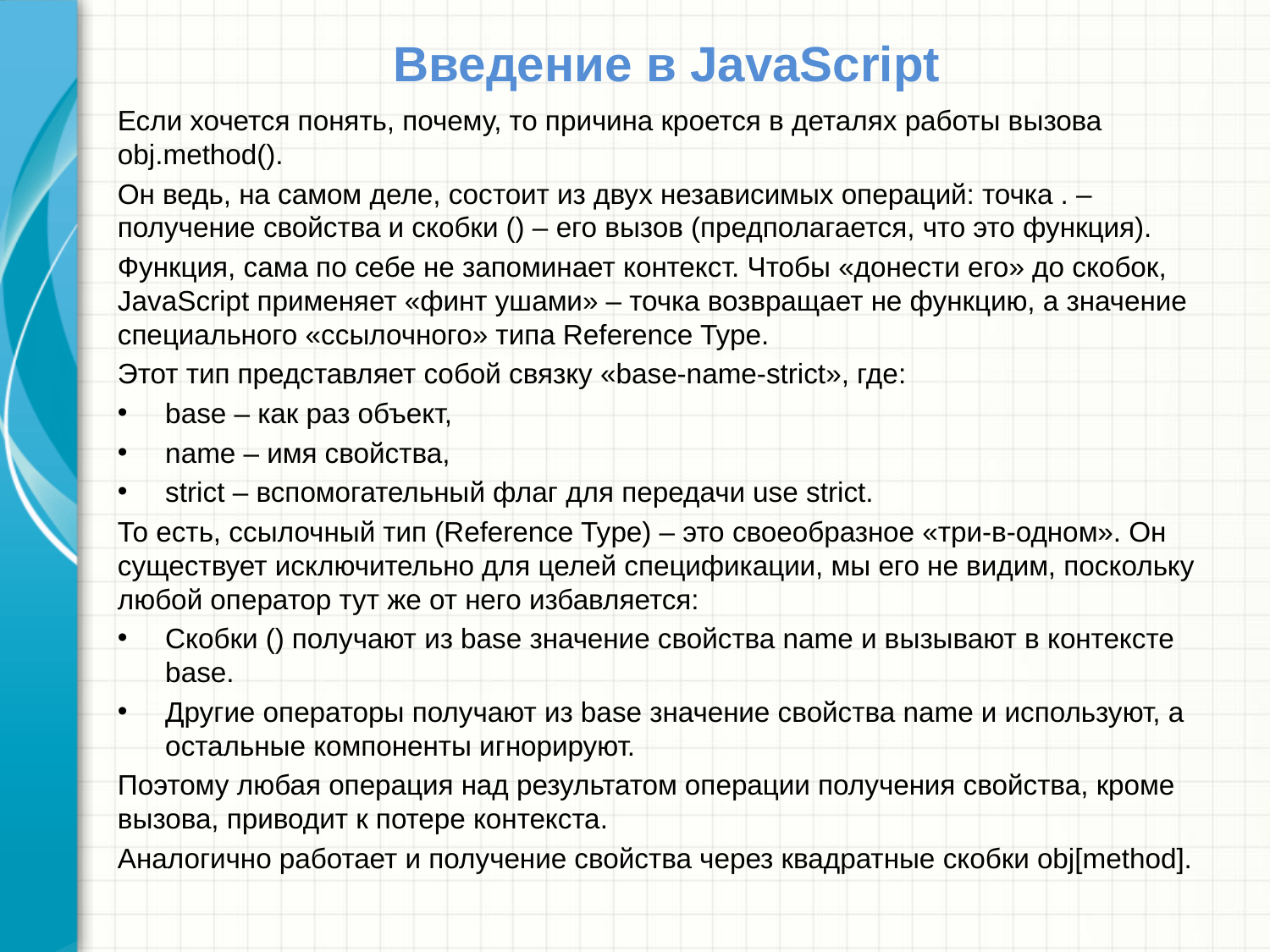

# Введение в JavaScript
Если хочется понять, почему, то причина кроется в деталях работы вызова obj.method().
Он ведь, на самом деле, состоит из двух независимых операций: точка . – получение свойства и скобки () – его вызов (предполагается, что это функция).
Функция, сама по себе не запоминает контекст. Чтобы «донести его» до скобок, JavaScript применяет «финт ушами» – точка возвращает не функцию, а значение специального «ссылочного» типа Reference Type.
Этот тип представляет собой связку «base-name-strict», где:
base – как раз объект,
name – имя свойства,
strict – вспомогательный флаг для передачи use strict.
То есть, ссылочный тип (Reference Type) – это своеобразное «три-в-одном». Он существует исключительно для целей спецификации, мы его не видим, поскольку любой оператор тут же от него избавляется:
Скобки () получают из base значение свойства name и вызывают в контексте base.
Другие операторы получают из base значение свойства name и используют, а остальные компоненты игнорируют.
Поэтому любая операция над результатом операции получения свойства, кроме вызова, приводит к потере контекста.
Аналогично работает и получение свойства через квадратные скобки obj[method].